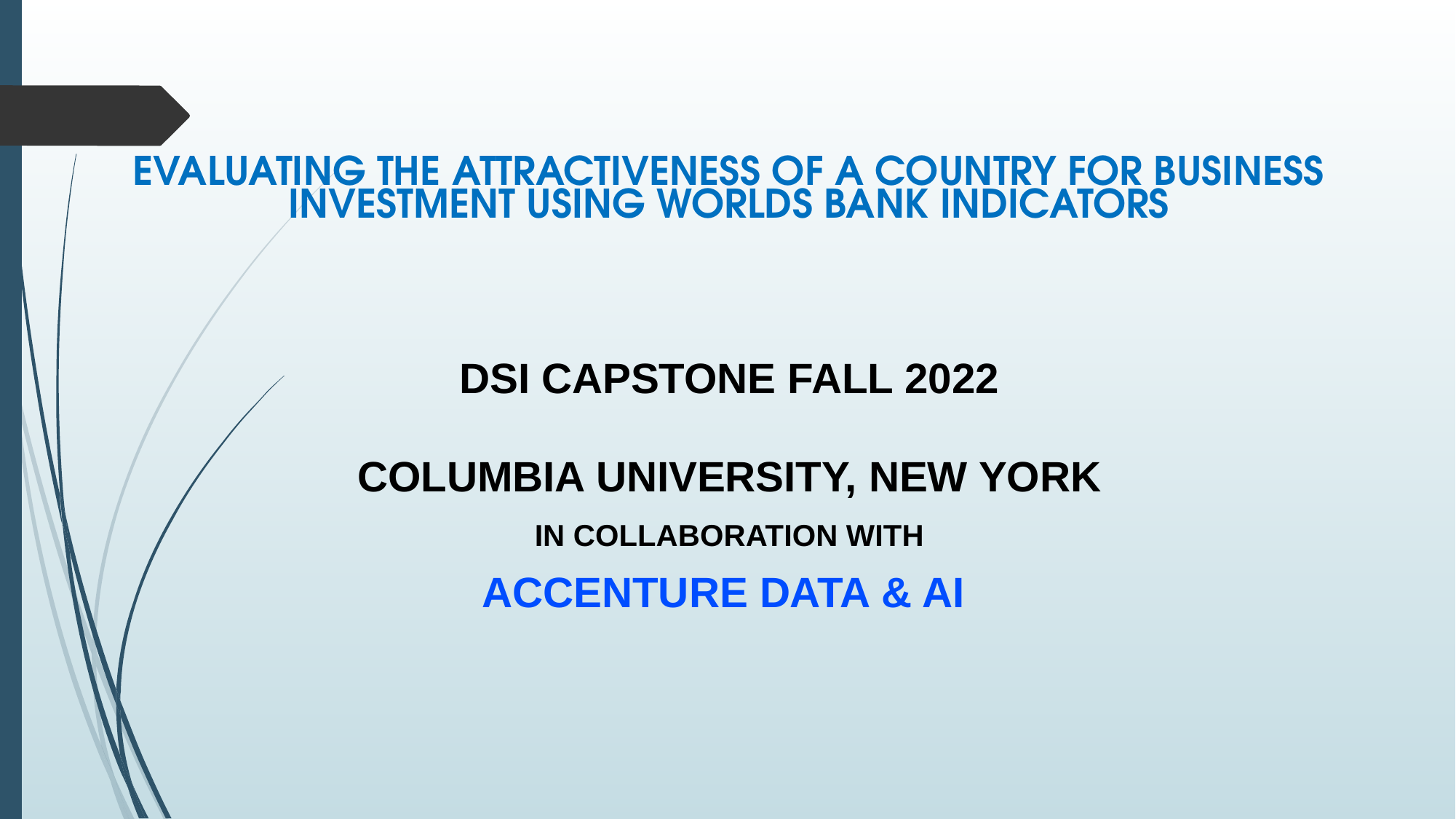

EVALUATING THE ATTRACTIVENESS OF A COUNTRY FOR BUSINESS INVESTMENT USING WORLDS BANK INDICATORS

DSI CAPSTONE FALL 2022

COLUMBIA UNIVERSITY, NEW YORK
IN COLLABORATION WITH
ACCENTURE DATA & AI